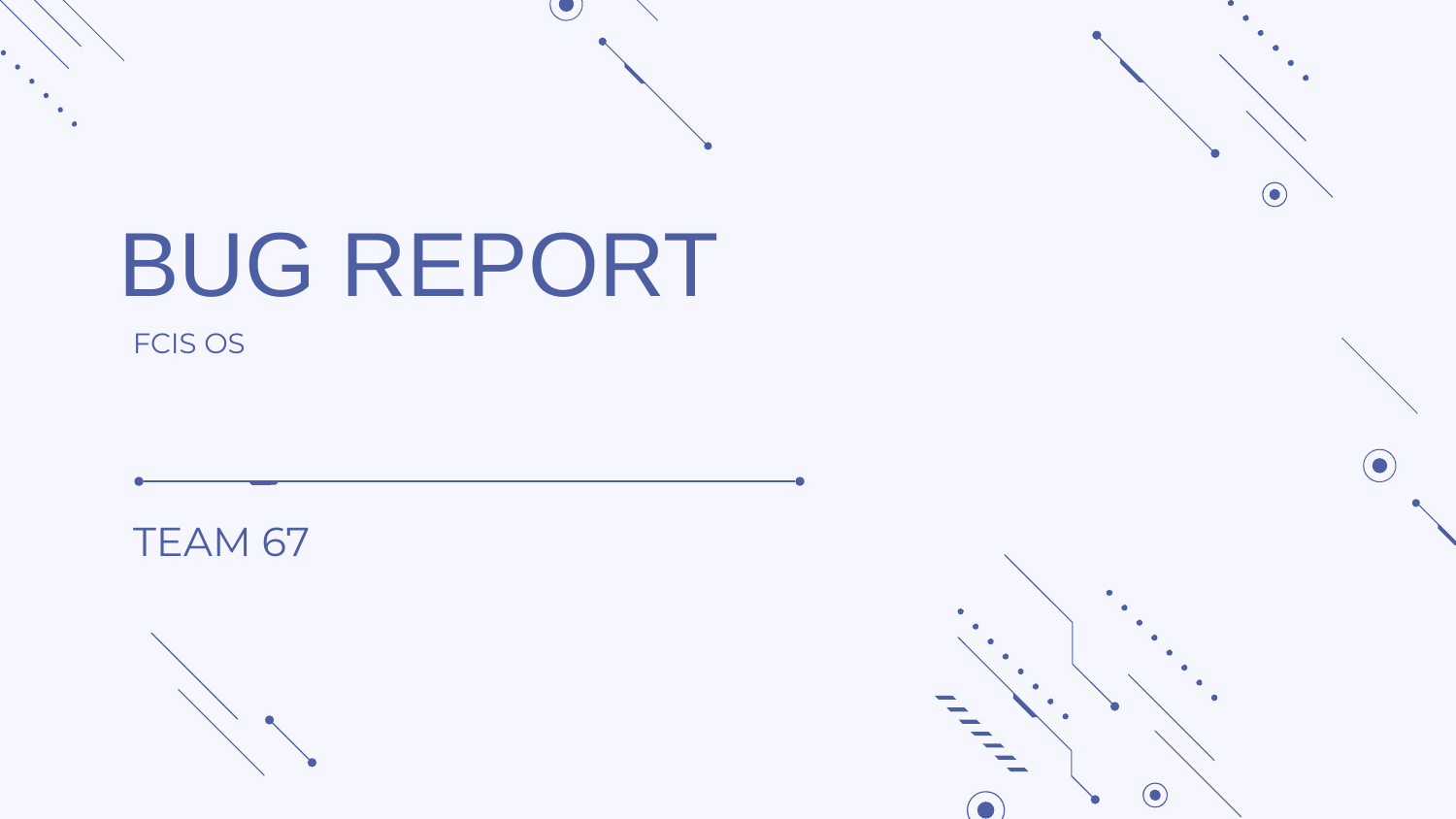

# BUG REPORT
FCIS OS

TEAM 67